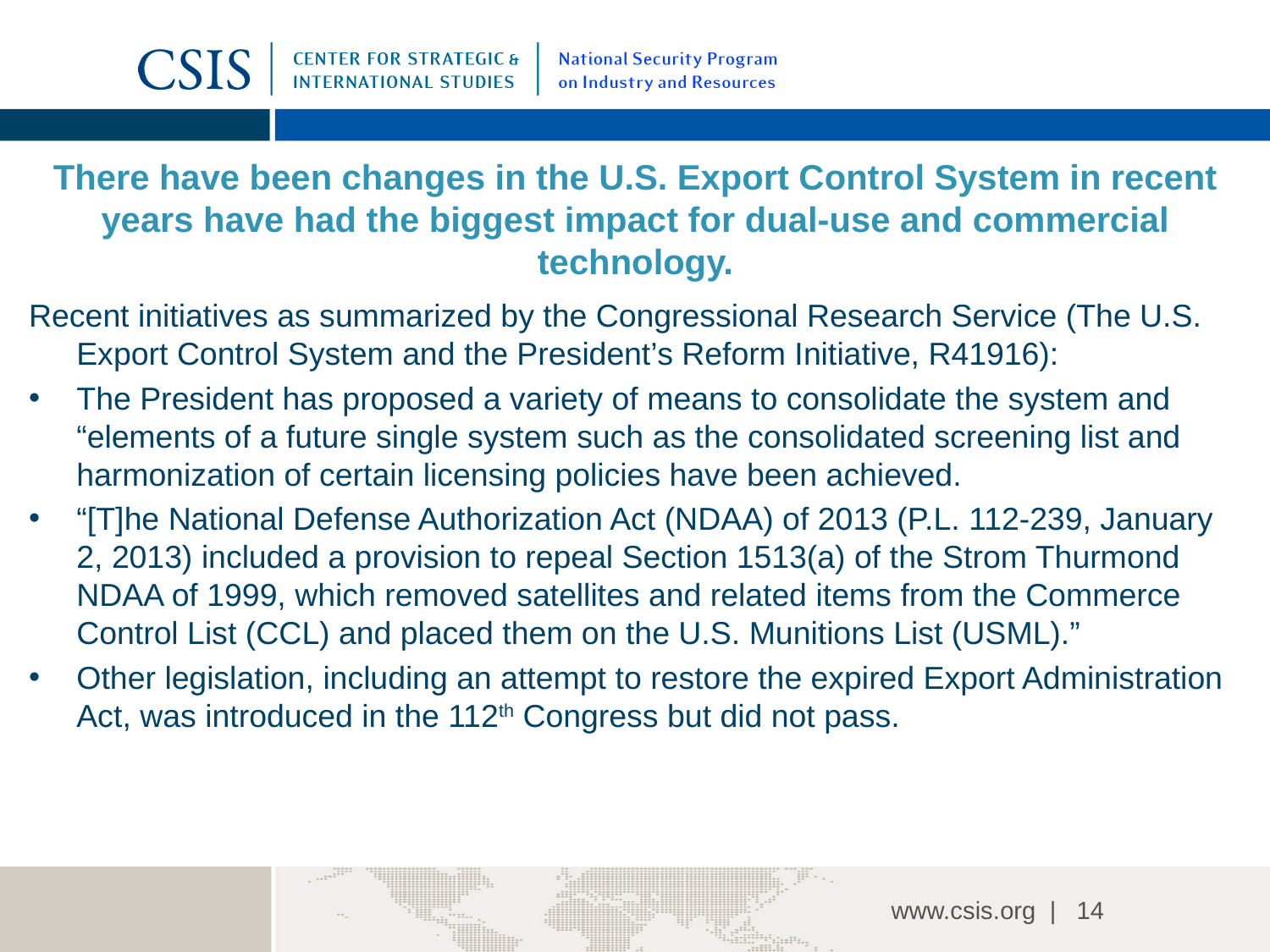

There have been changes in the U.S. Export Control System in recent years have had the biggest impact for dual-use and commercial technology.
Recent initiatives as summarized by the Congressional Research Service (The U.S. Export Control System and the President’s Reform Initiative, R41916):
The President has proposed a variety of means to consolidate the system and “elements of a future single system such as the consolidated screening list and harmonization of certain licensing policies have been achieved.
“[T]he National Defense Authorization Act (NDAA) of 2013 (P.L. 112-239, January 2, 2013) included a provision to repeal Section 1513(a) of the Strom Thurmond NDAA of 1999, which removed satellites and related items from the Commerce Control List (CCL) and placed them on the U.S. Munitions List (USML).”
Other legislation, including an attempt to restore the expired Export Administration Act, was introduced in the 112th Congress but did not pass.

14